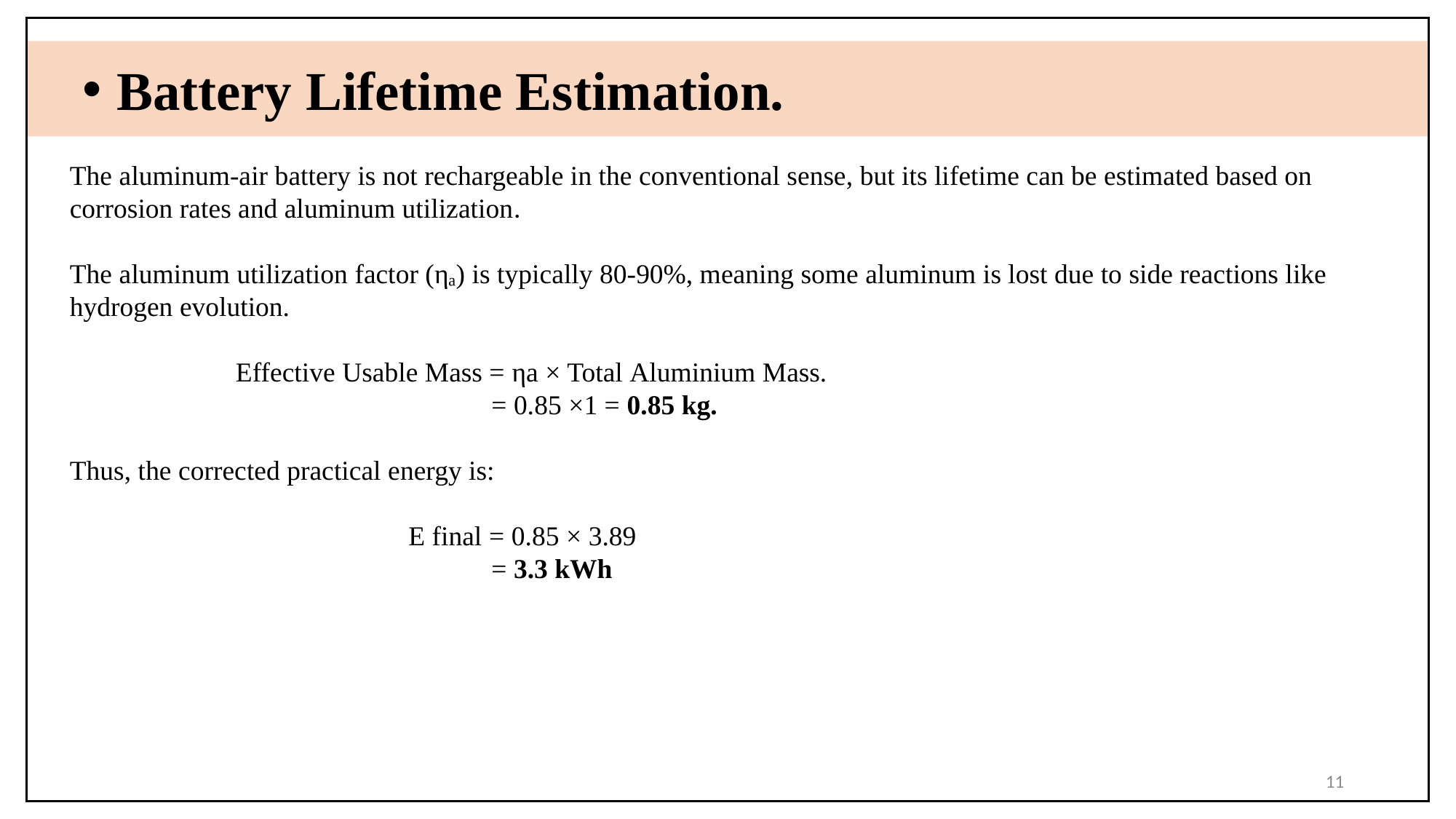

Battery Lifetime Estimation.

The aluminum-air battery is not rechargeable in the conventional sense, but its lifetime can be estimated based on corrosion rates and aluminum utilization.

The aluminum utilization factor (ηₐ) is typically 80-90%, meaning some aluminum is lost due to side reactions like hydrogen evolution.

                        Effective Usable Mass = ηa​ × Total Aluminium Mass.
                                                             = 0.85 ×1 = 0.85 kg.

Thus, the corrected practical energy is:

                                                 E final​ = 0.85 × 3.89
                                                             = 3.3 kWh

11